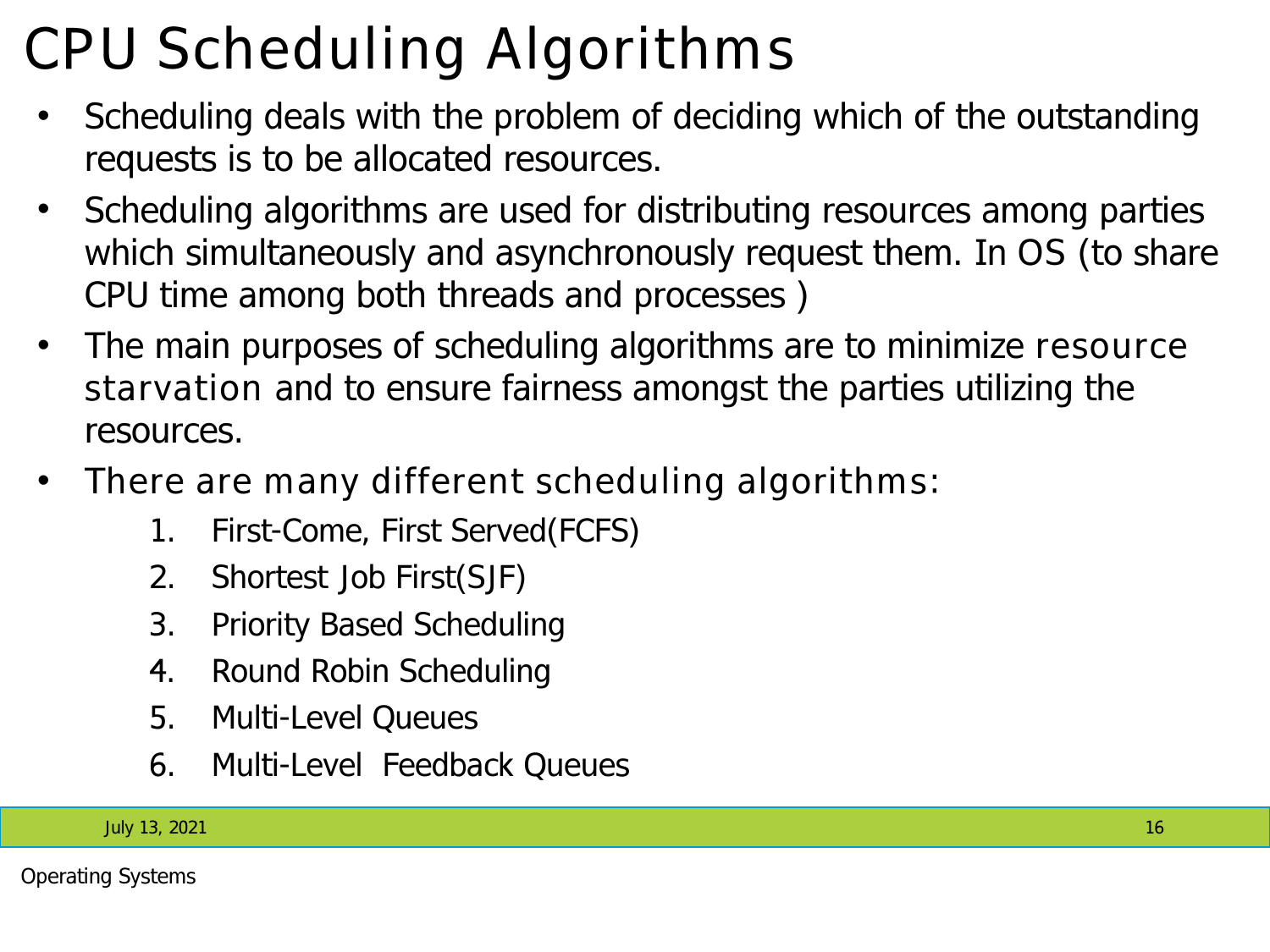

# CPU Scheduling Algorithms
Scheduling deals with the problem of deciding which of the outstanding requests is to be allocated resources.
Scheduling algorithms are used for distributing resources among parties which simultaneously and asynchronously request them. In OS (to share CPU time among both threads and processes )
The main purposes of scheduling algorithms are to minimize resource starvation and to ensure fairness amongst the parties utilizing the resources.
There are many different scheduling algorithms:
First-Come, First Served(FCFS)
Shortest Job First(SJF)
Priority Based Scheduling
Round Robin Scheduling
Multi-Level Queues
Multi-Level  Feedback Queues
July 13, 2021
16
Operating Systems